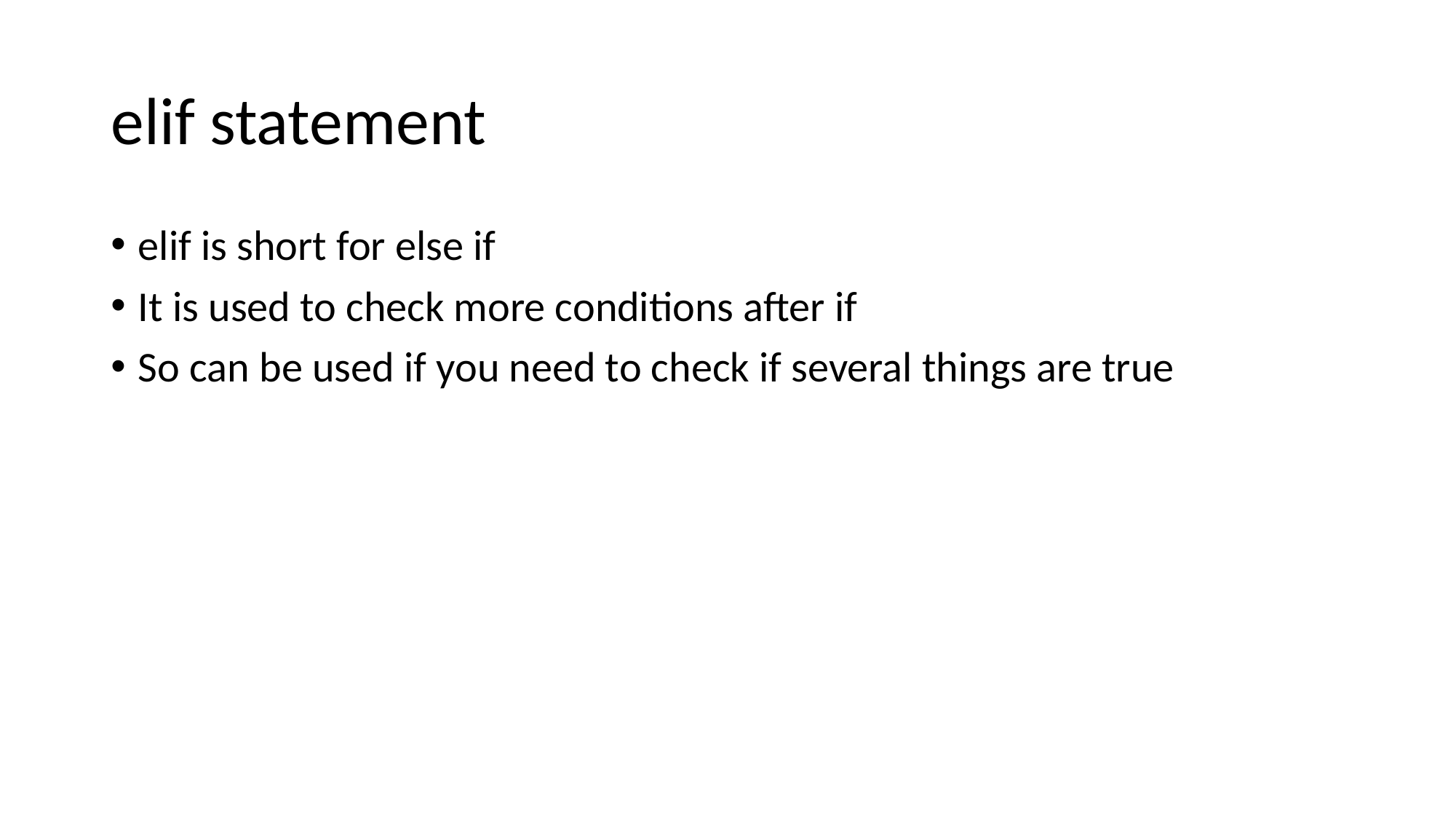

# elif statement
elif is short for else if
It is used to check more conditions after if
So can be used if you need to check if several things are true